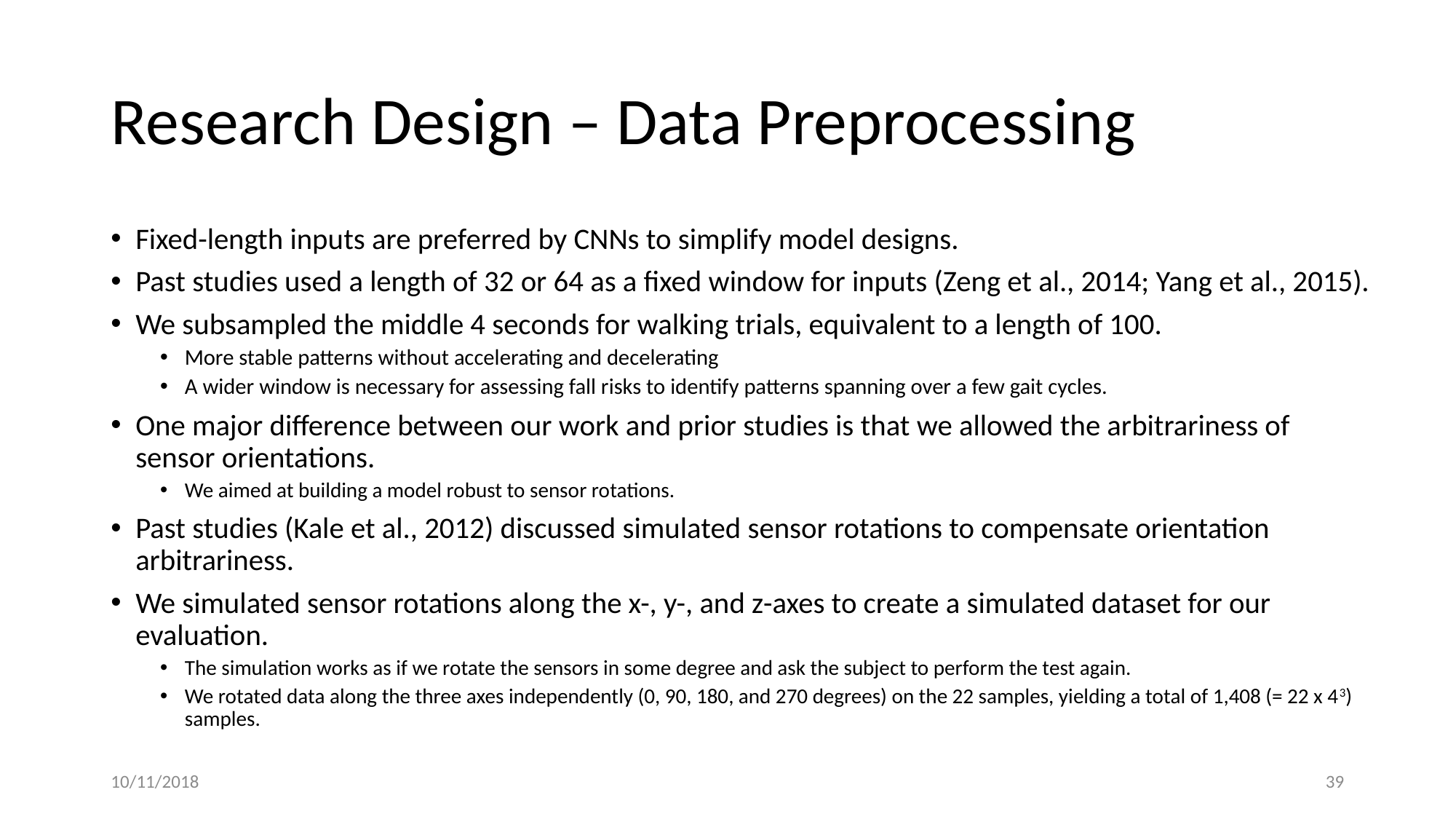

# Research Design – Data Preprocessing
Fixed-length inputs are preferred by CNNs to simplify model designs.
Past studies used a length of 32 or 64 as a fixed window for inputs (Zeng et al., 2014; Yang et al., 2015).
We subsampled the middle 4 seconds for walking trials, equivalent to a length of 100.
More stable patterns without accelerating and decelerating
A wider window is necessary for assessing fall risks to identify patterns spanning over a few gait cycles.
One major difference between our work and prior studies is that we allowed the arbitrariness of sensor orientations.
We aimed at building a model robust to sensor rotations.
Past studies (Kale et al., 2012) discussed simulated sensor rotations to compensate orientation arbitrariness.
We simulated sensor rotations along the x-, y-, and z-axes to create a simulated dataset for our evaluation.
The simulation works as if we rotate the sensors in some degree and ask the subject to perform the test again.
We rotated data along the three axes independently (0, 90, 180, and 270 degrees) on the 22 samples, yielding a total of 1,408 (= 22 x 43) samples.

10/11/2018
39